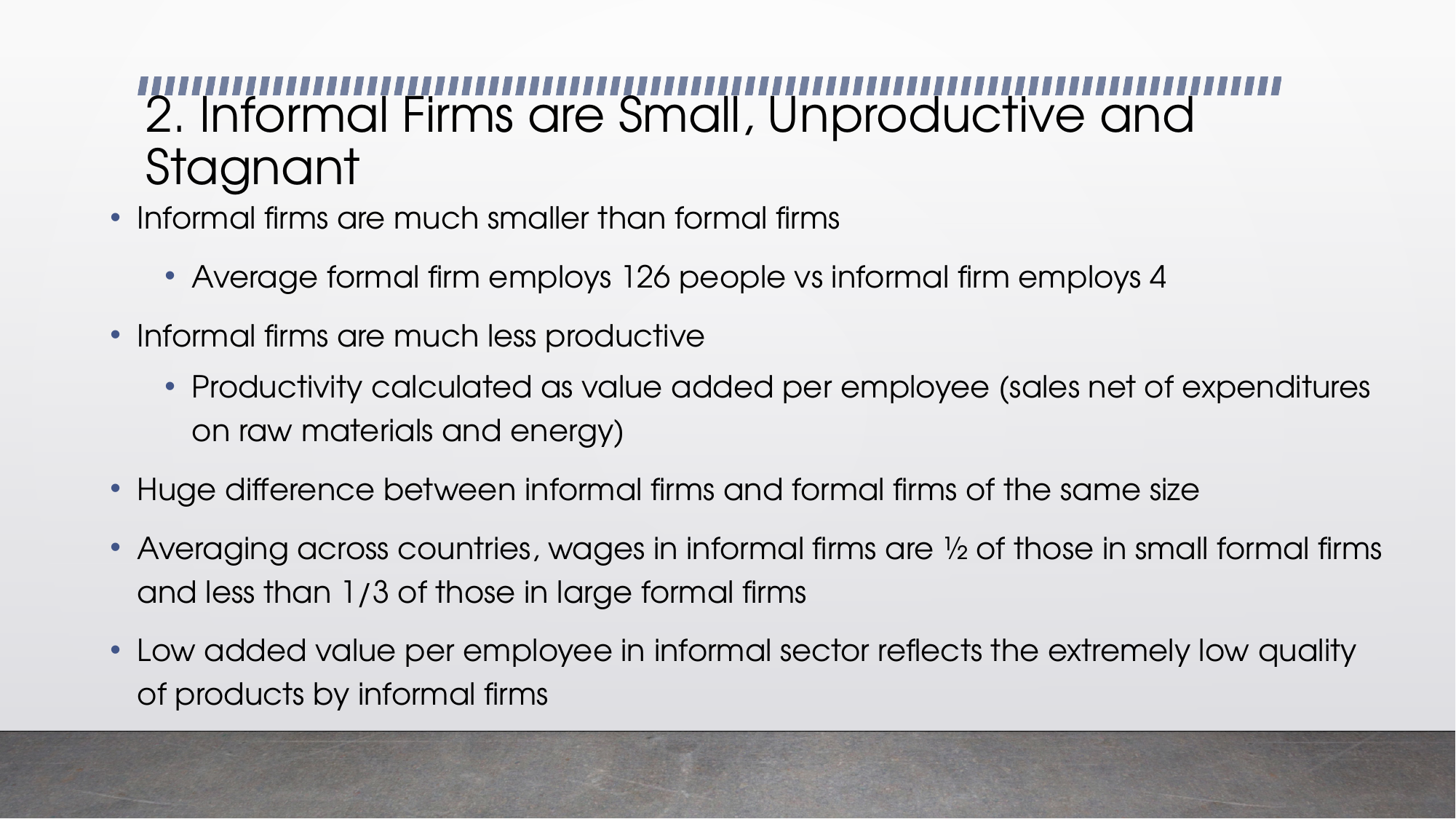

# 2. Informal Firms are Small, Unproductive and Stagnant
Informal firms are much smaller than formal firms
Average formal firm employs 126 people vs informal firm employs 4
Informal firms are much less productive
Productivity calculated as value added per employee (sales net of expenditures on raw materials and energy)
Huge difference between informal firms and formal firms of the same size
Averaging across countries, wages in informal firms are ½ of those in small formal firms and less than 1/3 of those in large formal firms
Low added value per employee in informal sector reflects the extremely low quality of products by informal firms